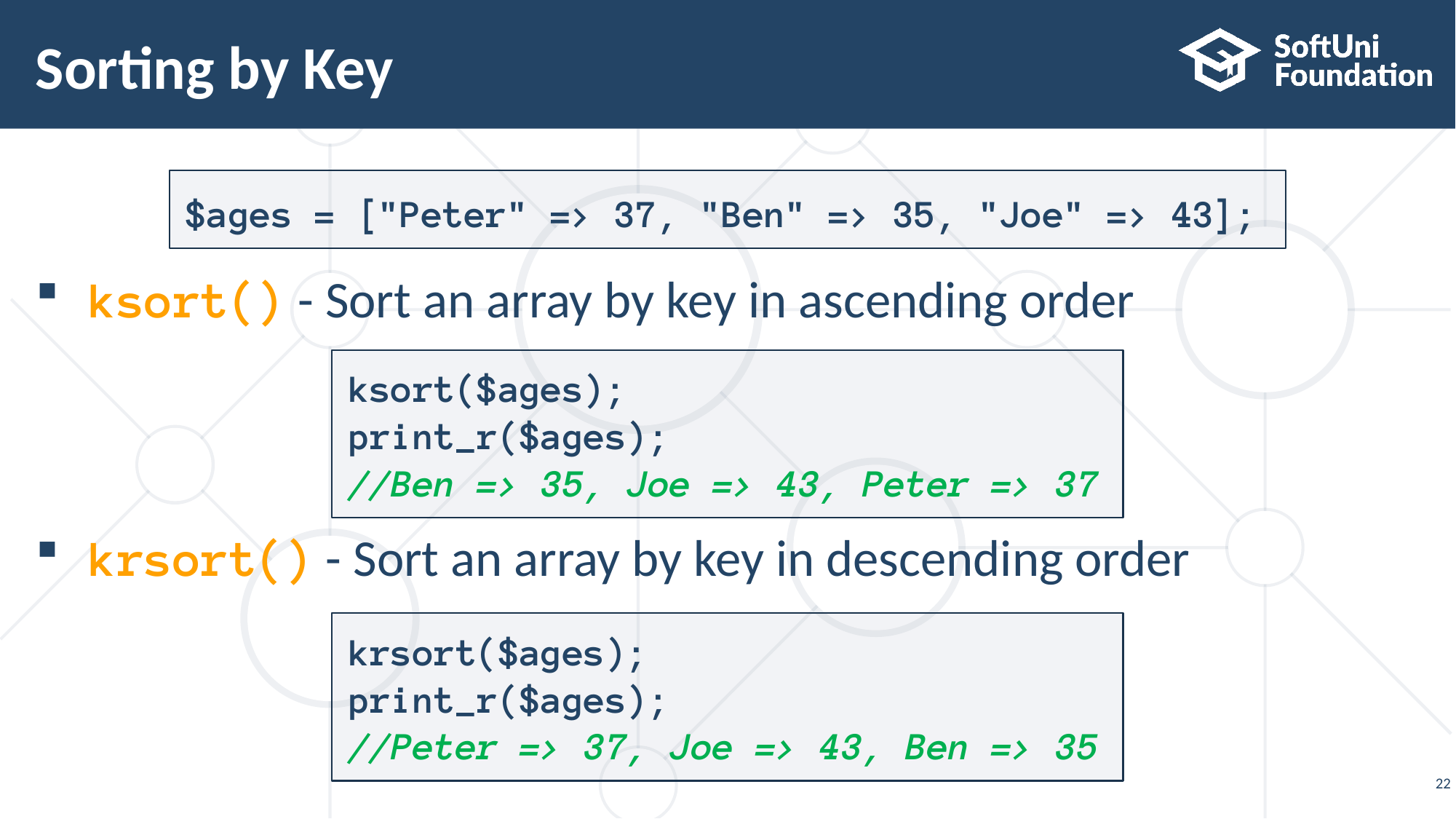

# Sorting by Key

ksort() - Sort an array by key in ascending order

krsort() - Sort an array by key in descending order
$ages = ["Peter" => 37, "Ben" => 35, "Joe" => 43];
ksort($ages);
print_r($ages);
//Ben => 35, Joe => 43, Peter => 37
krsort($ages);
print_r($ages);
//Peter => 37, Joe => 43, Ben => 35
22